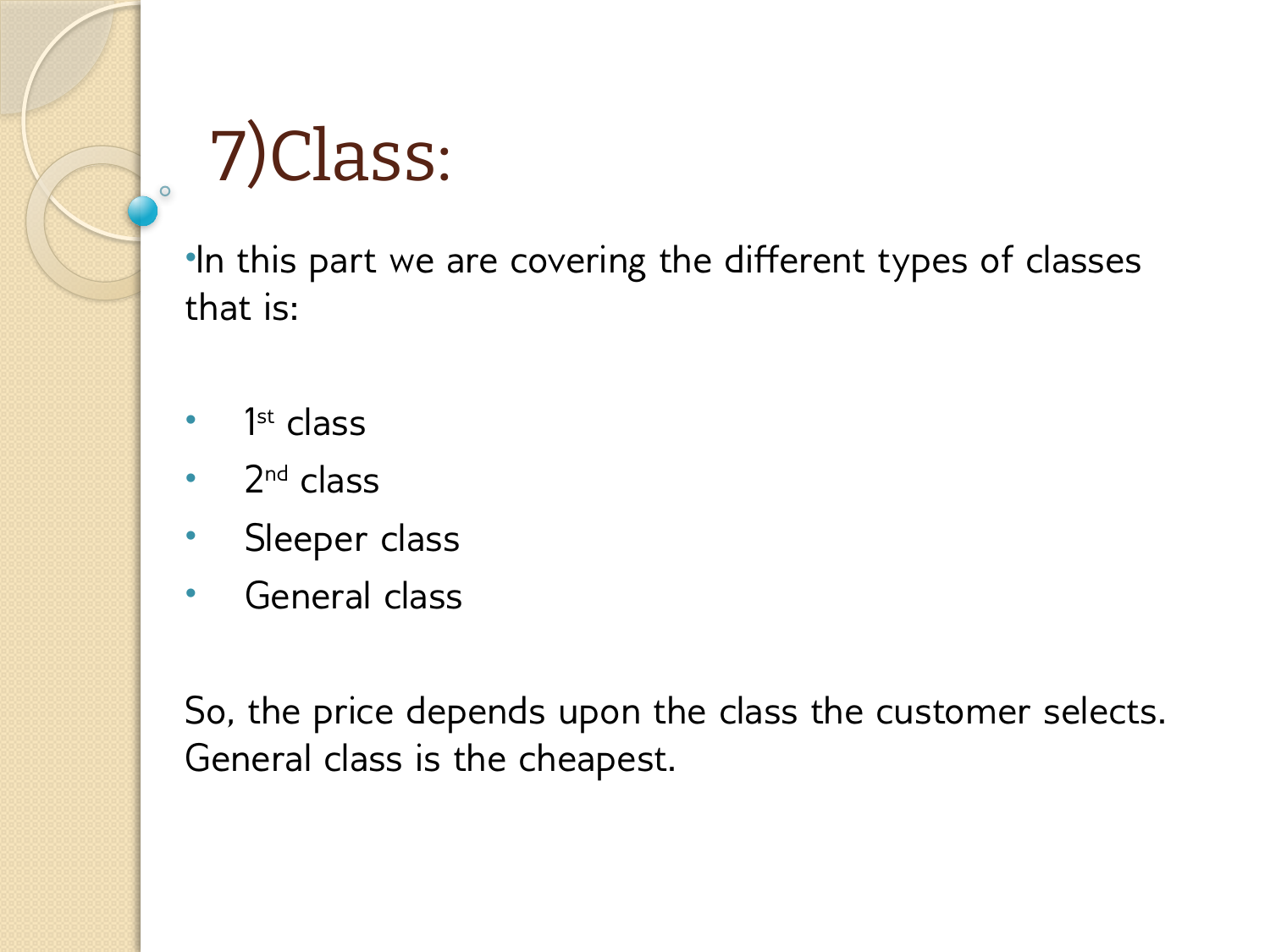

# 7)Class:
In this part we are covering the different types of classes that is:

1st class
2nd class
Sleeper class
General class

So, the price depends upon the class the customer selects. General class is the cheapest.